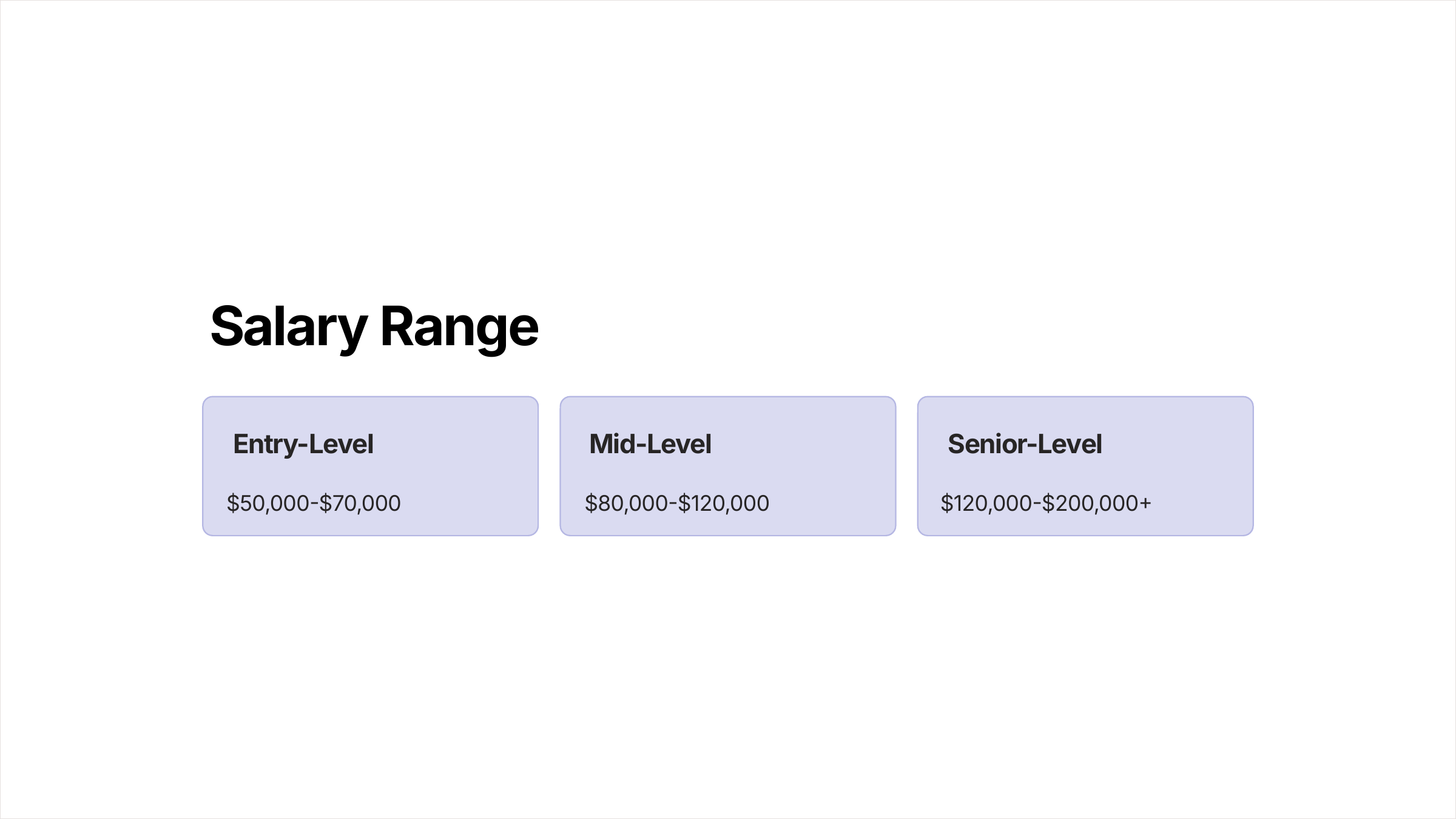

Salary Range

Entry-Level
Mid-Level
Senior-Level
$50,000-$70,000
$80,000-$120,000
$120,000-$200,000+